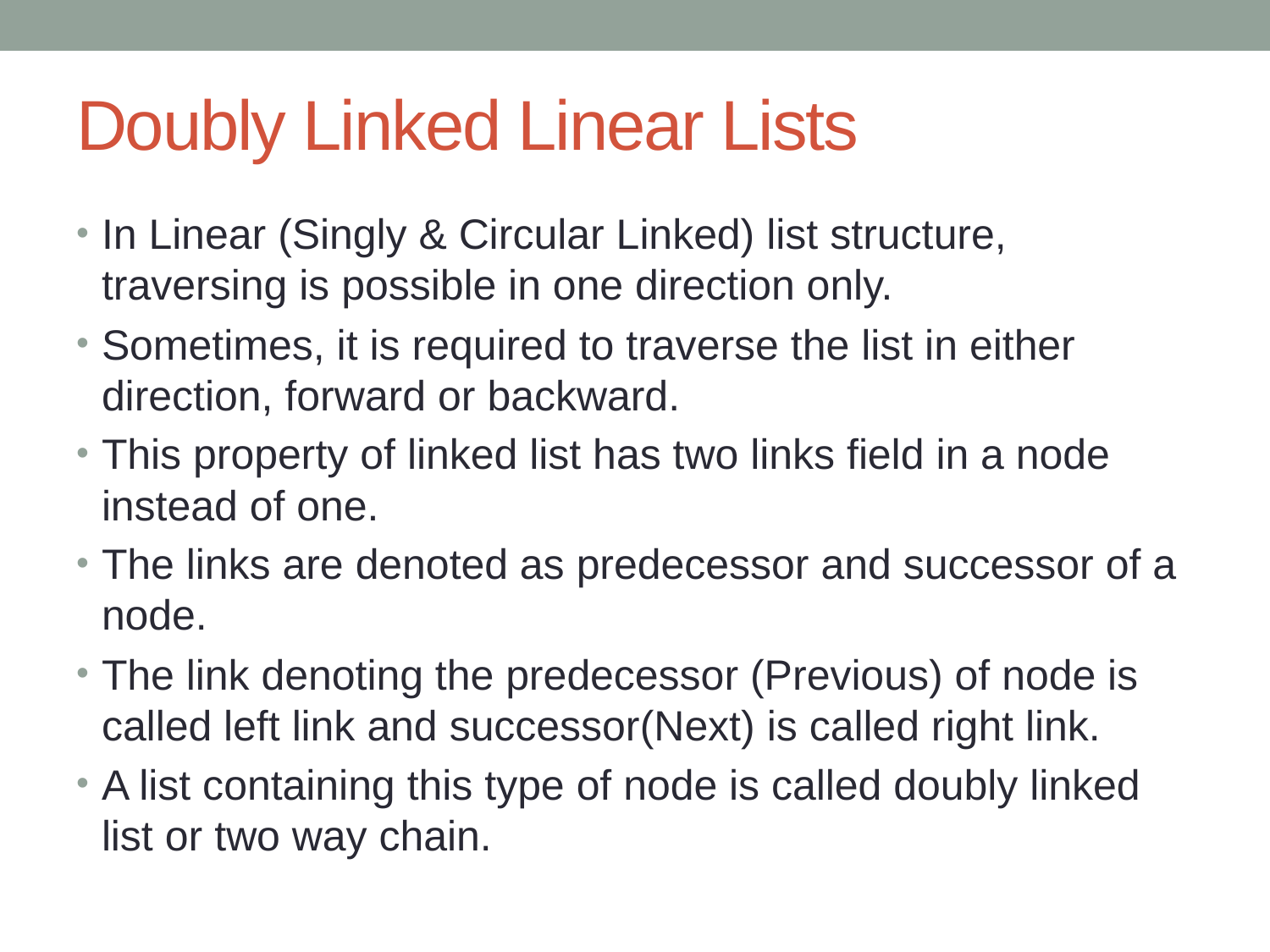

# Doubly Linked Linear Lists
In Linear (Singly & Circular Linked) list structure, traversing is possible in one direction only.
Sometimes, it is required to traverse the list in either direction, forward or backward.
This property of linked list has two links field in a node instead of one.
The links are denoted as predecessor and successor of a node.
The link denoting the predecessor (Previous) of node is called left link and successor(Next) is called right link.
A list containing this type of node is called doubly linked list or two way chain.